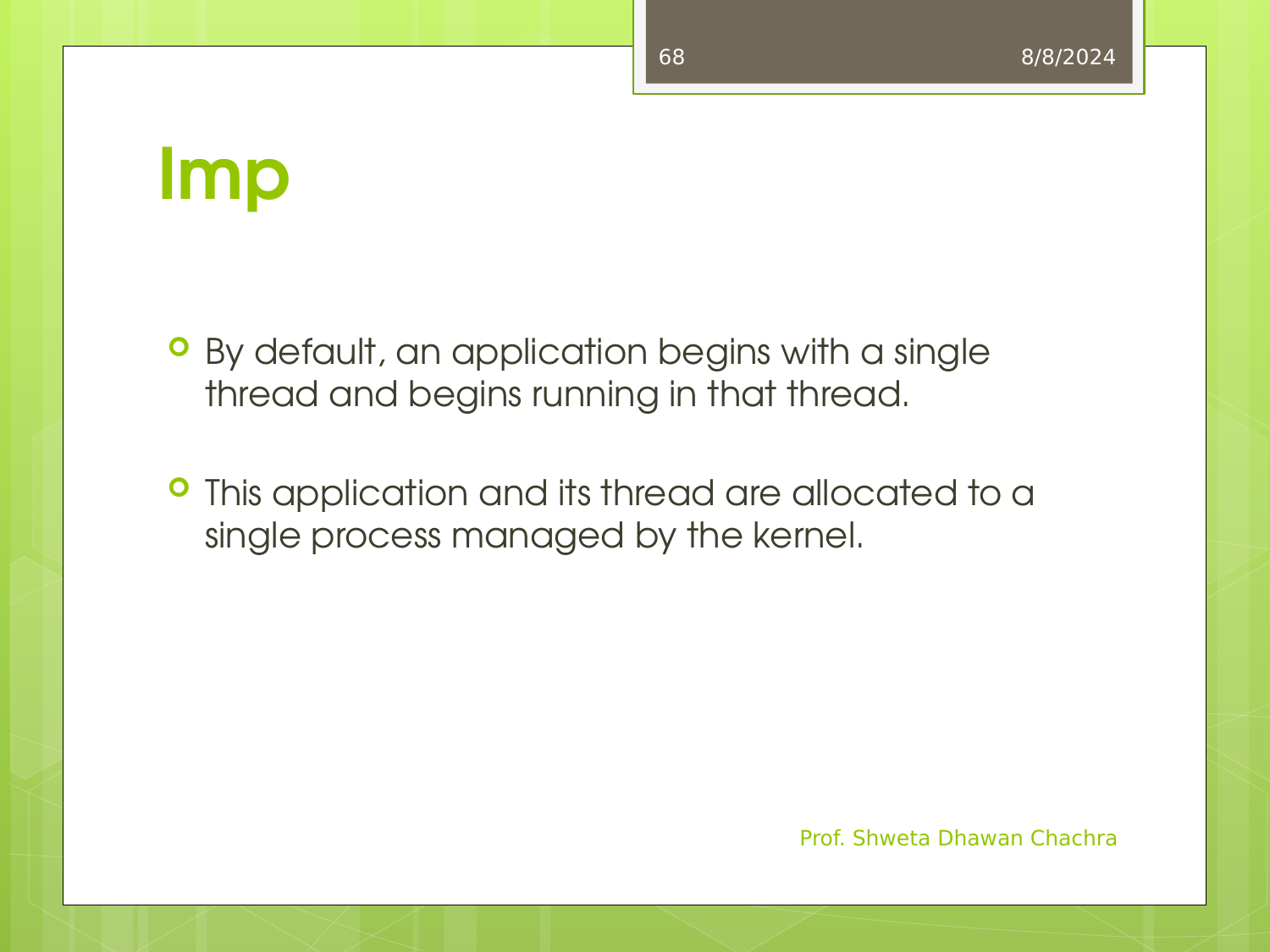

68
8/8/2024
# Imp
By default, an application begins with a single thread and begins running in that thread.

This application and its thread are allocated to a single process managed by the kernel.
Prof. Shweta Dhawan Chachra